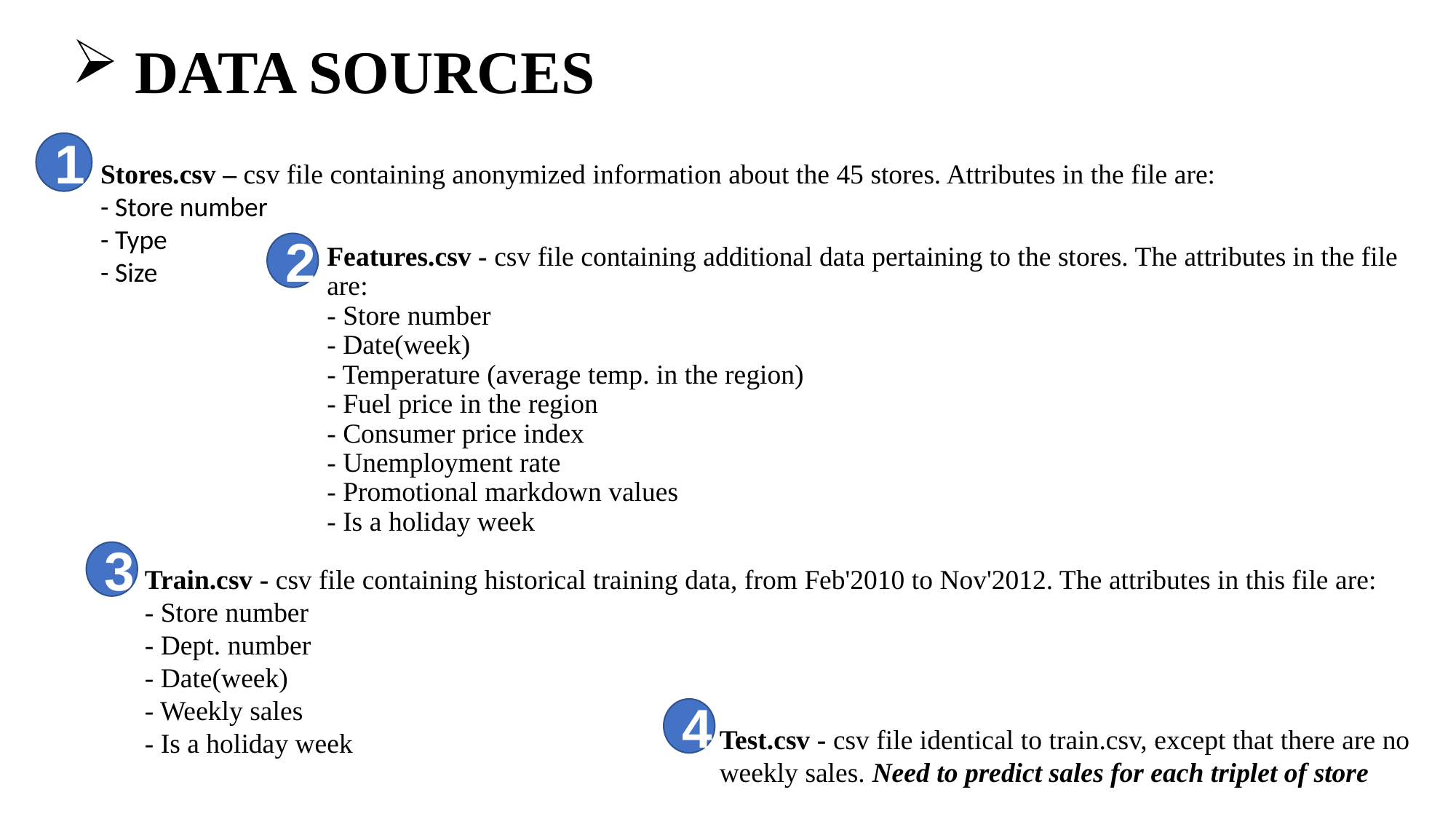

DATA SOURCES
1
Stores.csv – csv file containing anonymized information about the 45 stores. Attributes in the file are:
- Store number
- Type
- Size
2
# Features.csv - csv file containing additional data pertaining to the stores. The attributes in the file are: - Store number - Date(week) - Temperature (average temp. in the region) - Fuel price in the region - Consumer price index - Unemployment rate - Promotional markdown values  - Is a holiday week
3
Train.csv - csv file containing historical training data, from Feb'2010 to Nov'2012. The attributes in this file are:
- Store number
- Dept. number
- Date(week)
- Weekly sales
- Is a holiday week
4
Test.csv - csv file identical to train.csv, except that there are no weekly sales. Need to predict sales for each triplet of store